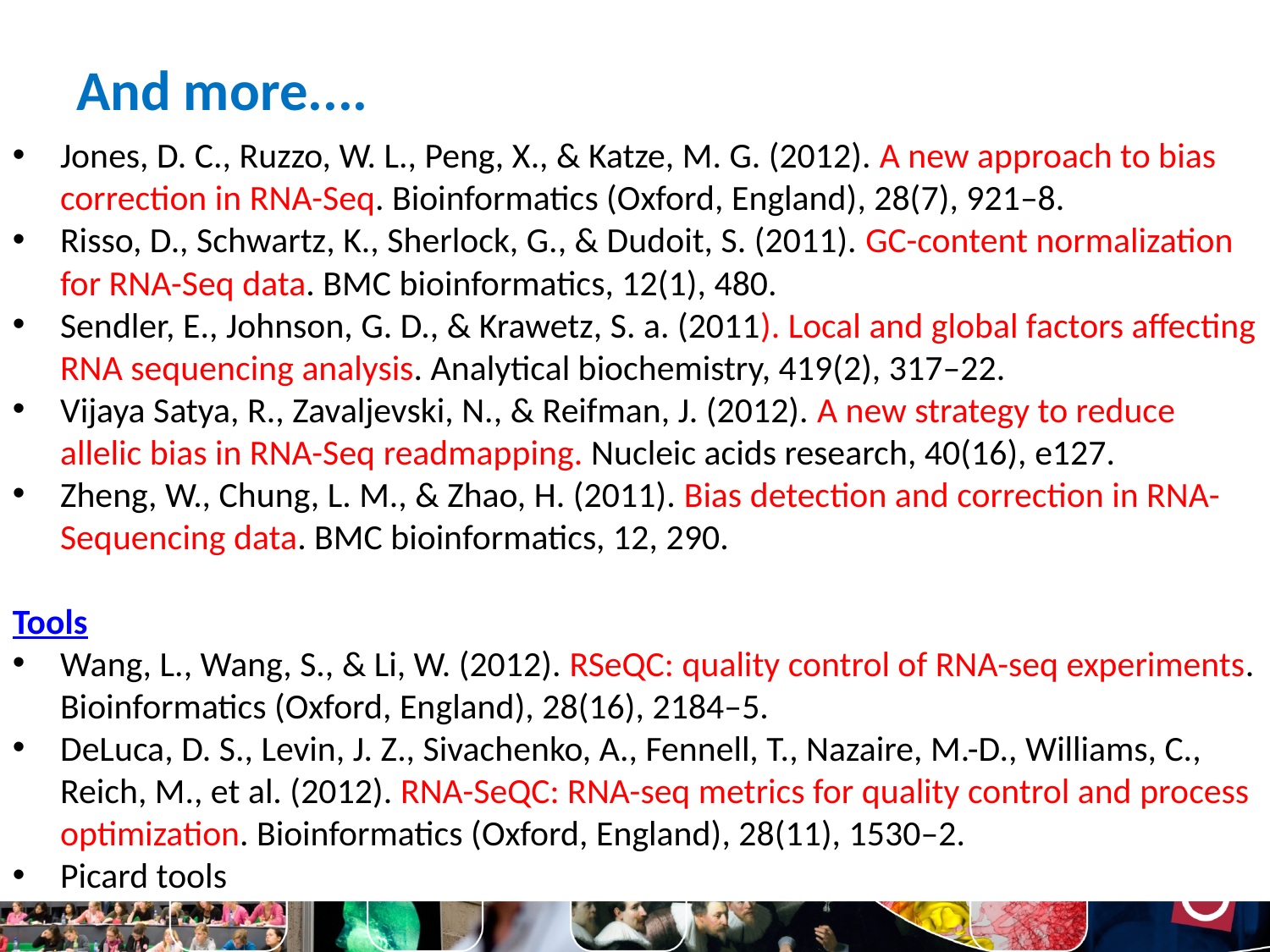

# And more....
Jones, D. C., Ruzzo, W. L., Peng, X., & Katze, M. G. (2012). A new approach to bias correction in RNA-Seq. Bioinformatics (Oxford, England), 28(7), 921–8.
Risso, D., Schwartz, K., Sherlock, G., & Dudoit, S. (2011). GC-content normalization for RNA-Seq data. BMC bioinformatics, 12(1), 480.
Sendler, E., Johnson, G. D., & Krawetz, S. a. (2011). Local and global factors affecting RNA sequencing analysis. Analytical biochemistry, 419(2), 317–22.
Vijaya Satya, R., Zavaljevski, N., & Reifman, J. (2012). A new strategy to reduce allelic bias in RNA-Seq readmapping. Nucleic acids research, 40(16), e127.
Zheng, W., Chung, L. M., & Zhao, H. (2011). Bias detection and correction in RNA-Sequencing data. BMC bioinformatics, 12, 290.

Tools
Wang, L., Wang, S., & Li, W. (2012). RSeQC: quality control of RNA-seq experiments. Bioinformatics (Oxford, England), 28(16), 2184–5.
DeLuca, D. S., Levin, J. Z., Sivachenko, A., Fennell, T., Nazaire, M.-D., Williams, C., Reich, M., et al. (2012). RNA-SeQC: RNA-seq metrics for quality control and process optimization. Bioinformatics (Oxford, England), 28(11), 1530–2.
Picard tools